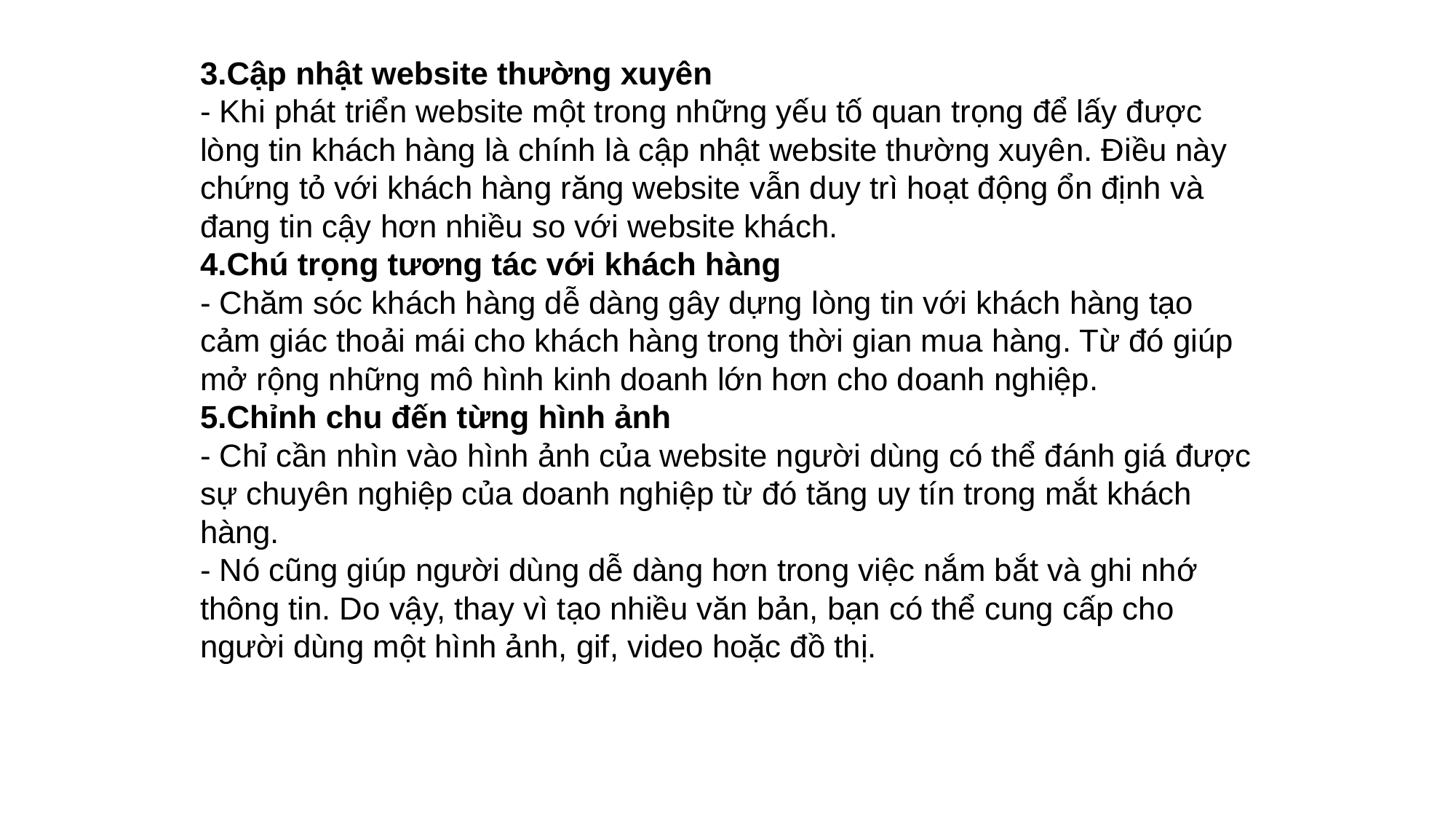

3.Cập nhật website thường xuyên
- Khi phát triển website một trong những yếu tố quan trọng để lấy được lòng tin khách hàng là chính là cập nhật website thường xuyên. Điều này chứng tỏ với khách hàng răng website vẫn duy trì hoạt động ổn định và đang tin cậy hơn nhiều so với website khách.
4.Chú trọng tương tác với khách hàng
- Chăm sóc khách hàng dễ dàng gây dựng lòng tin với khách hàng tạo cảm giác thoải mái cho khách hàng trong thời gian mua hàng. Từ đó giúp mở rộng những mô hình kinh doanh lớn hơn cho doanh nghiệp.
5.Chỉnh chu đến từng hình ảnh
- Chỉ cần nhìn vào hình ảnh của website người dùng có thể đánh giá được sự chuyên nghiệp của doanh nghiệp từ đó tăng uy tín trong mắt khách hàng.
- Nó cũng giúp người dùng dễ dàng hơn trong việc nắm bắt và ghi nhớ thông tin. Do vậy, thay vì tạo nhiều văn bản, bạn có thể cung cấp cho người dùng một hình ảnh, gif, video hoặc đồ thị.